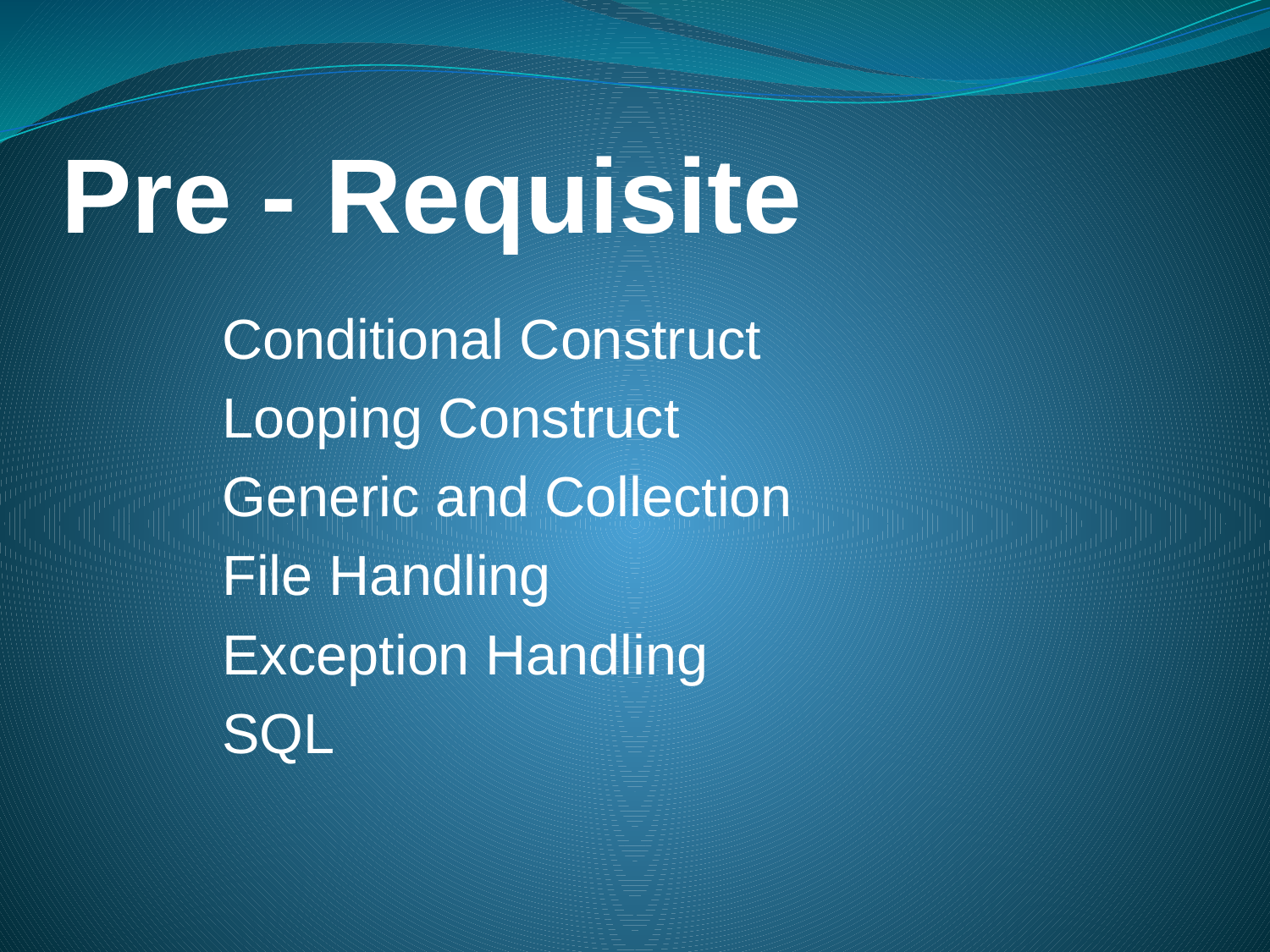

# Pre - Requisite
Conditional Construct
Looping Construct
Generic and Collection
File Handling
Exception Handling
SQL